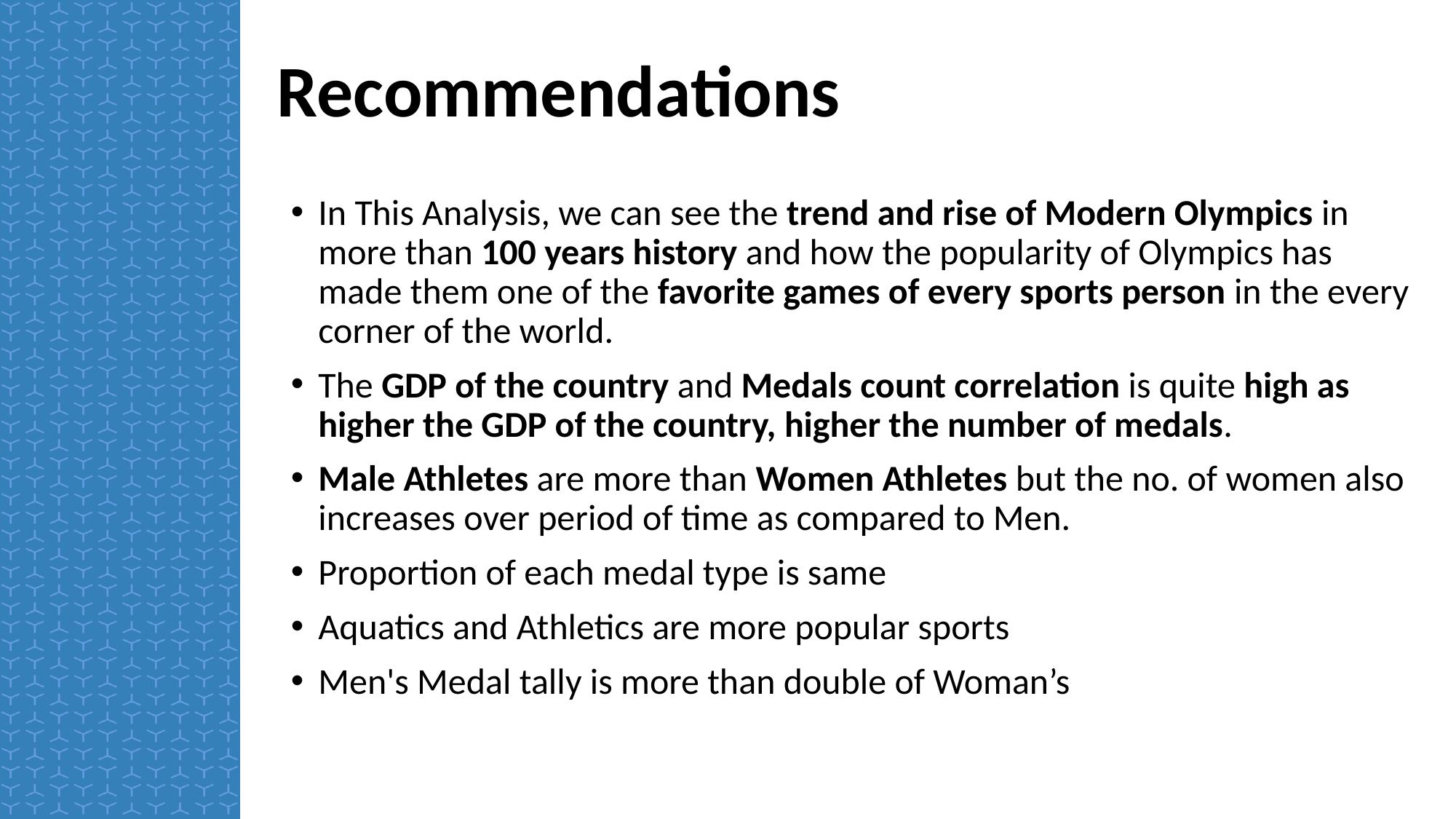

Recommendations
In This Analysis, we can see the trend and rise of Modern Olympics in more than 100 years history and how the popularity of Olympics has made them one of the favorite games of every sports person in the every corner of the world.
The GDP of the country and Medals count correlation is quite high as higher the GDP of the country, higher the number of medals.
Male Athletes are more than Women Athletes but the no. of women also increases over period of time as compared to Men.
Proportion of each medal type is same
Aquatics and Athletics are more popular sports
Men's Medal tally is more than double of Woman’s